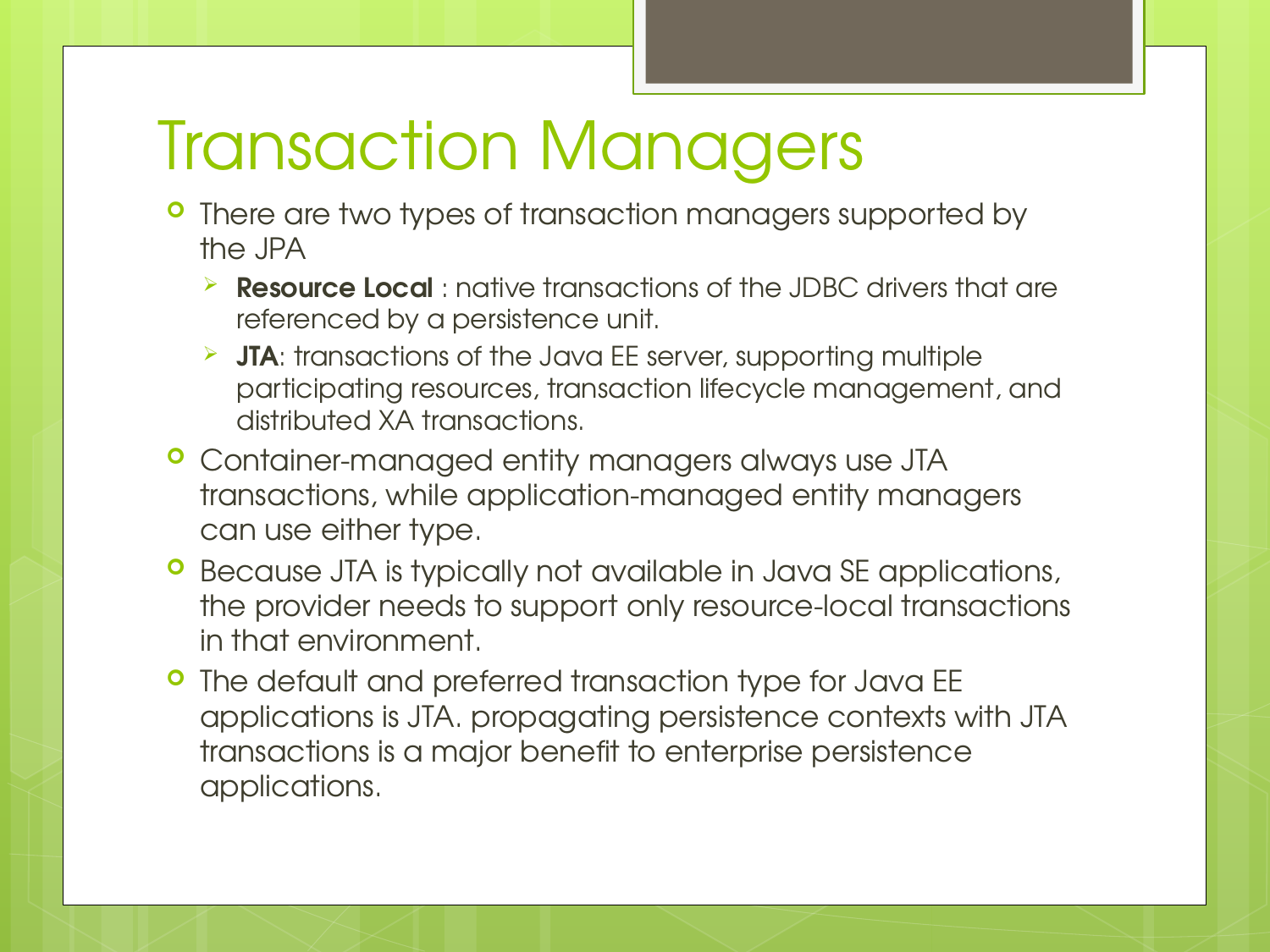

# Transaction Managers
There are two types of transaction managers supported by the JPA
Resource Local : native transactions of the JDBC drivers that are referenced by a persistence unit.
JTA: transactions of the Java EE server, supporting multiple participating resources, transaction lifecycle management, and distributed XA transactions.
Container-managed entity managers always use JTA transactions, while application-managed entity managers can use either type.
Because JTA is typically not available in Java SE applications, the provider needs to support only resource-local transactions in that environment.
The default and preferred transaction type for Java EE applications is JTA. propagating persistence contexts with JTA transactions is a major benefit to enterprise persistence applications.